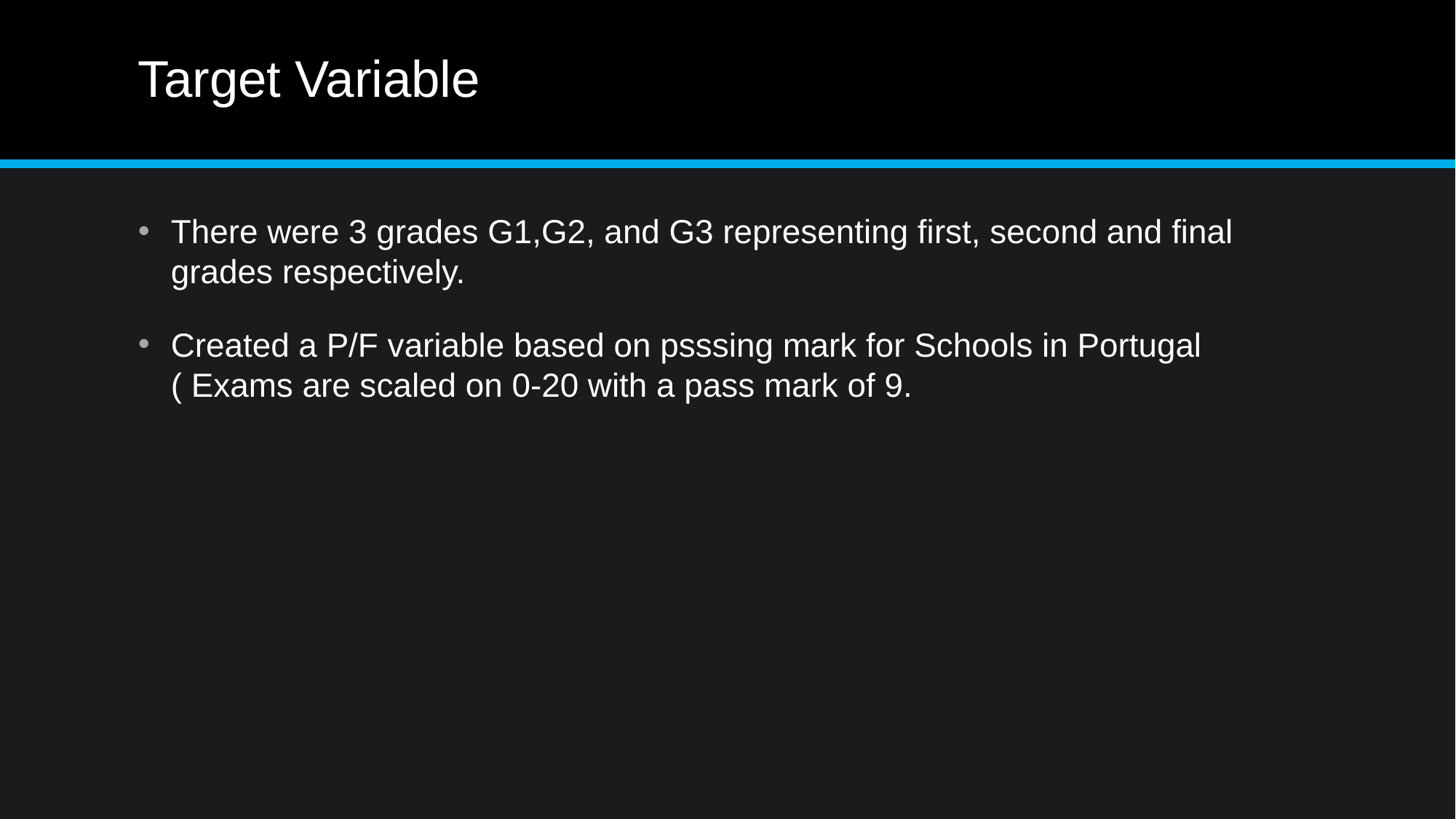

# Target Variable
There were 3 grades G1,G2, and G3 representing first, second and final grades respectively.
Created a P/F variable based on psssing mark for Schools in Portugal ( Exams are scaled on 0-20 with a pass mark of 9.